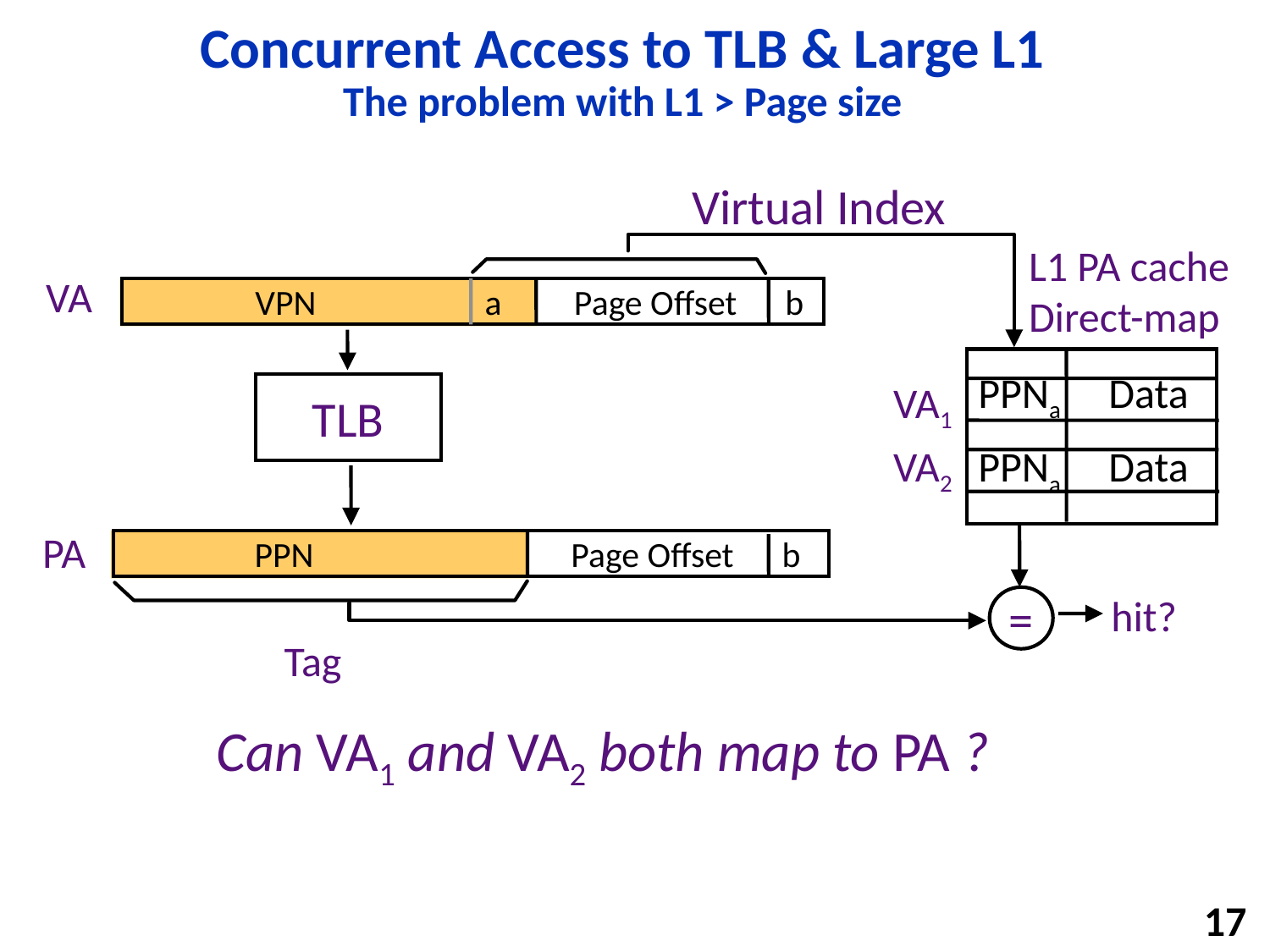

# Concurrent Access to TLB & Large L1 The problem with L1 > Page size
Virtual Index
L1 PA cache
Direct-map

VA

               VPN 	            a         Page Offset      b

PPNa     Data

VA1
TLB
VA2
PPNa     Data

PA

                PPN 		        Page Offset      b

hit?
=

Tag
Can VA1 and VA2 both map to PA ?
17